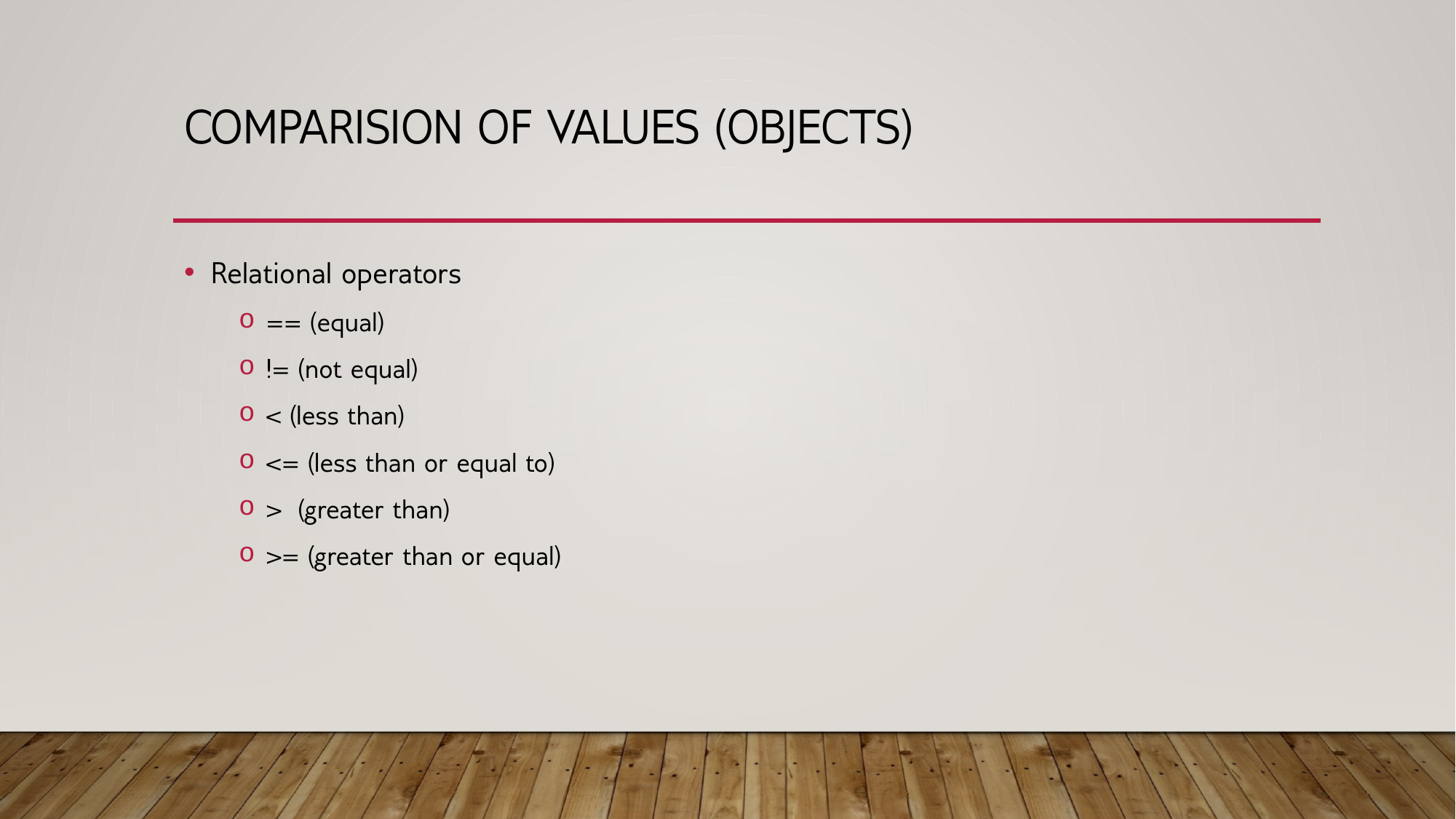

# Comparision of values (objects)
Relational operators
== (equal)
!= (not equal)
< (less than)
<= (less than or equal to)
>  (greater than)
>= (greater than or equal)